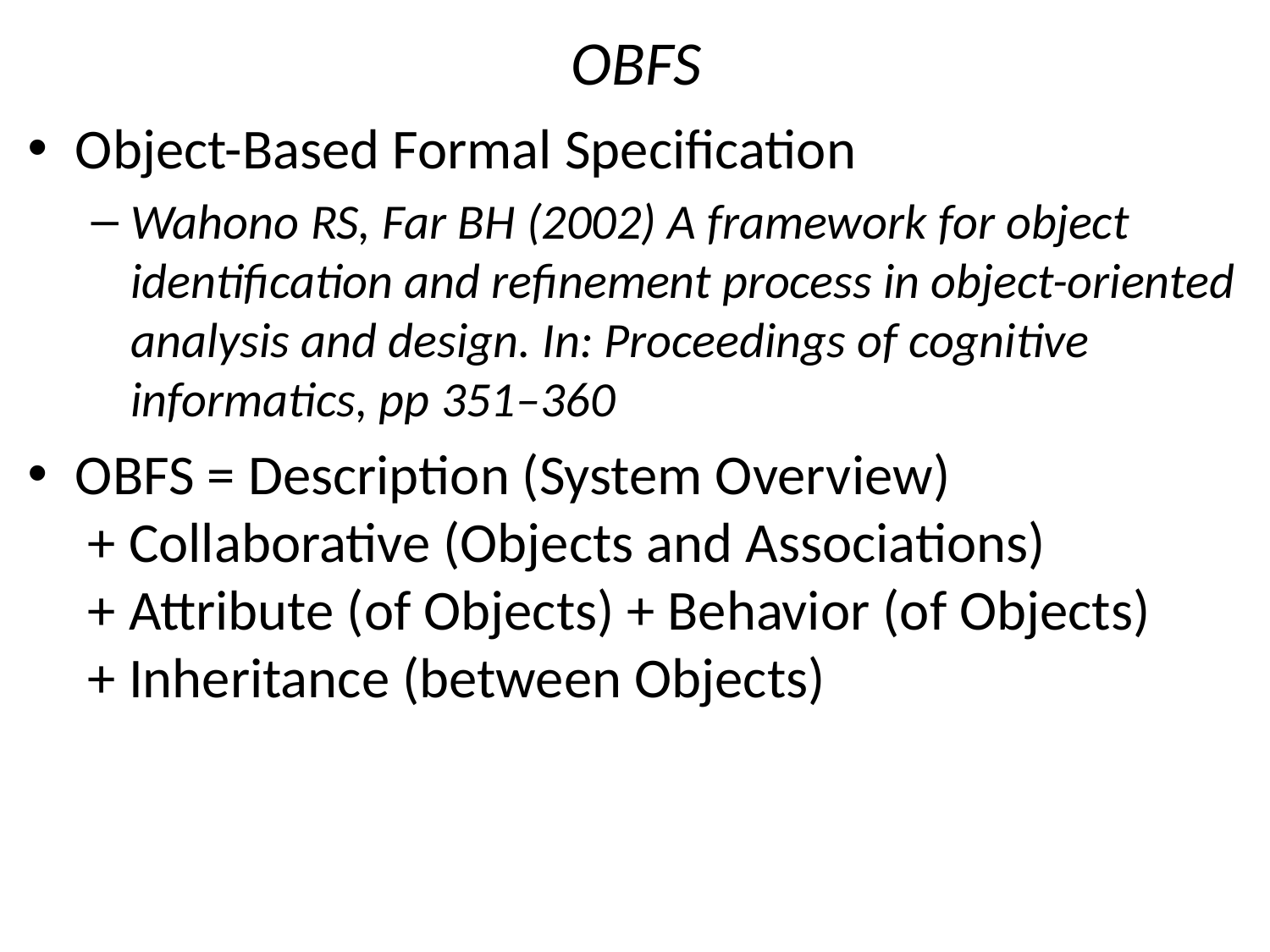

# OBFS
Object-Based Formal Specification
Wahono RS, Far BH (2002) A framework for object identification and refinement process in object-oriented analysis and design. In: Proceedings of cognitive informatics, pp 351–360
OBFS = Description (System Overview)
 + Collaborative (Objects and Associations)
 + Attribute (of Objects) + Behavior (of Objects)
 + Inheritance (between Objects)